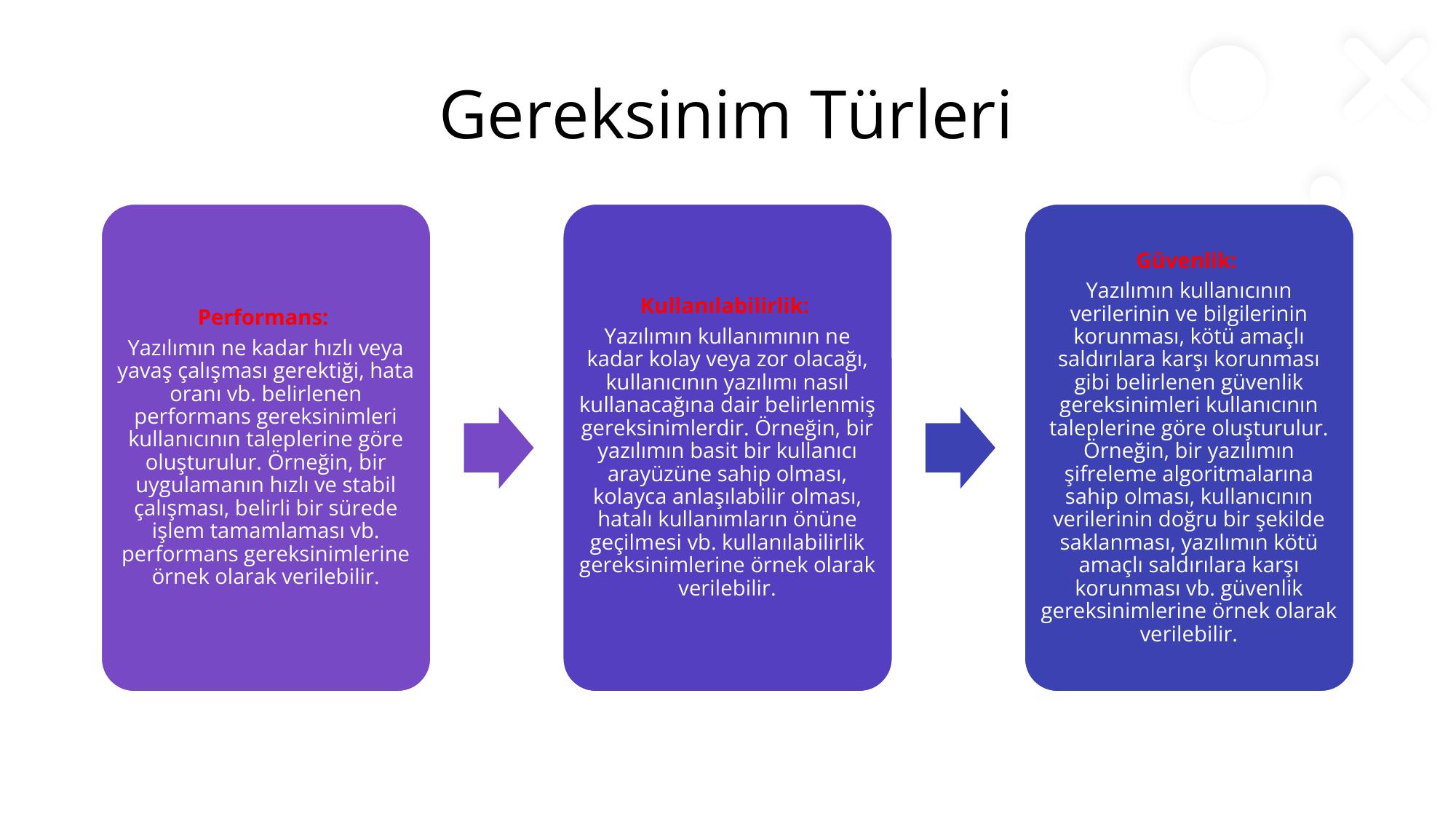

# Gereksinim Türleri

Performans:
Yazılımın ne kadar hızlı veya yavaş çalışması gerektiği, hata oranı vb. belirlenen performans gereksinimleri kullanıcının taleplerine göre oluşturulur. Örneğin, bir uygulamanın hızlı ve stabil çalışması, belirli bir sürede işlem tamamlaması vb. performans gereksinimlerine örnek olarak verilebilir.
Kullanılabilirlik:
Yazılımın kullanımının ne kadar kolay veya zor olacağı, kullanıcının yazılımı nasıl kullanacağına dair belirlenmiş gereksinimlerdir. Örneğin, bir yazılımın basit bir kullanıcı arayüzüne sahip olması, kolayca anlaşılabilir olması, hatalı kullanımların önüne geçilmesi vb. kullanılabilirlik gereksinimlerine örnek olarak verilebilir.
Güvenlik:
Yazılımın kullanıcının verilerinin ve bilgilerinin korunması, kötü amaçlı saldırılara karşı korunması gibi belirlenen güvenlik gereksinimleri kullanıcının taleplerine göre oluşturulur. Örneğin, bir yazılımın şifreleme algoritmalarına sahip olması, kullanıcının verilerinin doğru bir şekilde saklanması, yazılımın kötü amaçlı saldırılara karşı korunması vb. güvenlik gereksinimlerine örnek olarak verilebilir.